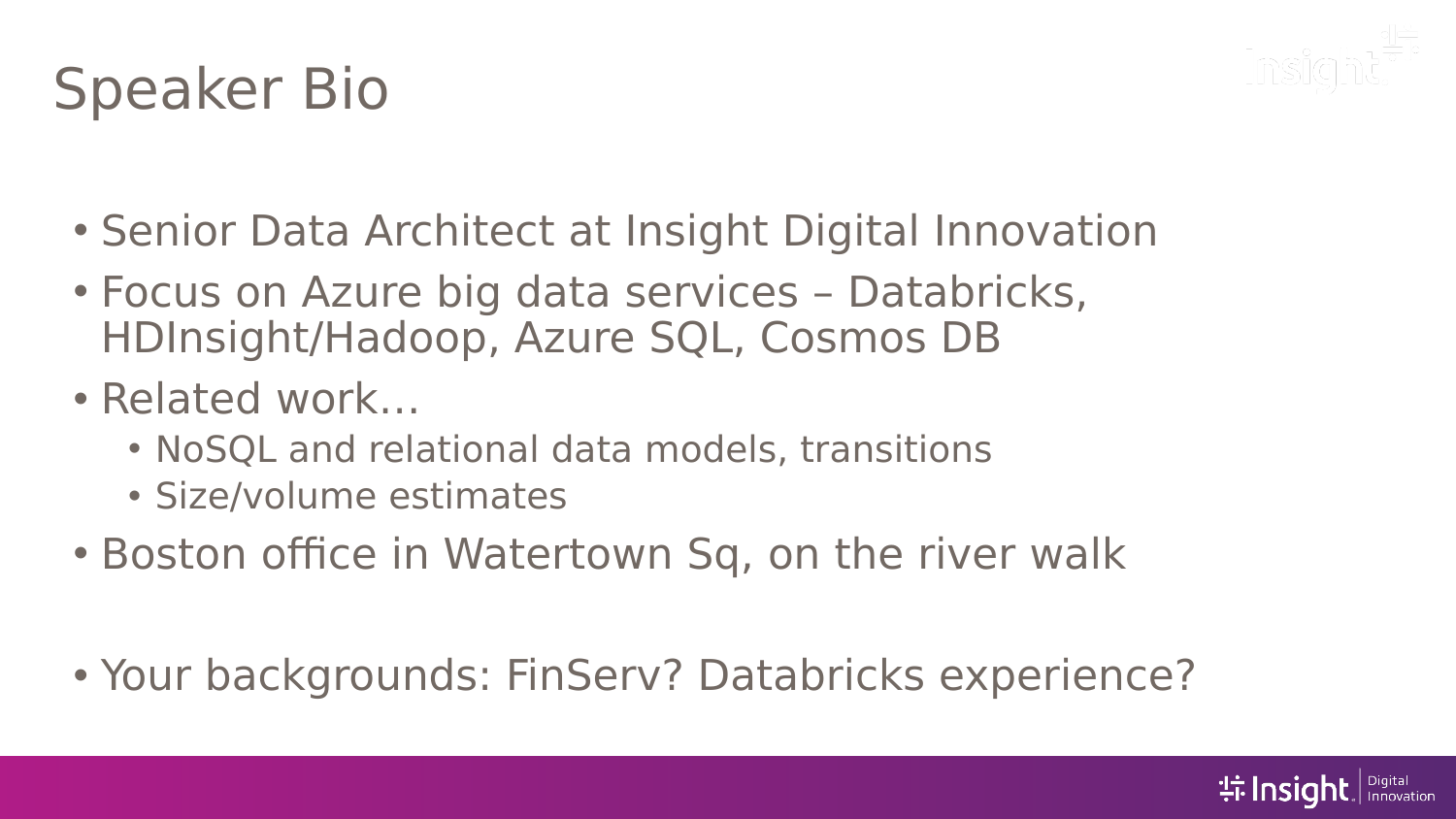

# Speaker Bio
Senior Data Architect at Insight Digital Innovation
Focus on Azure big data services – Databricks, HDInsight/Hadoop, Azure SQL, Cosmos DB
Related work…
NoSQL and relational data models, transitions
Size/volume estimates
Boston office in Watertown Sq, on the river walk

Your backgrounds: FinServ? Databricks experience?